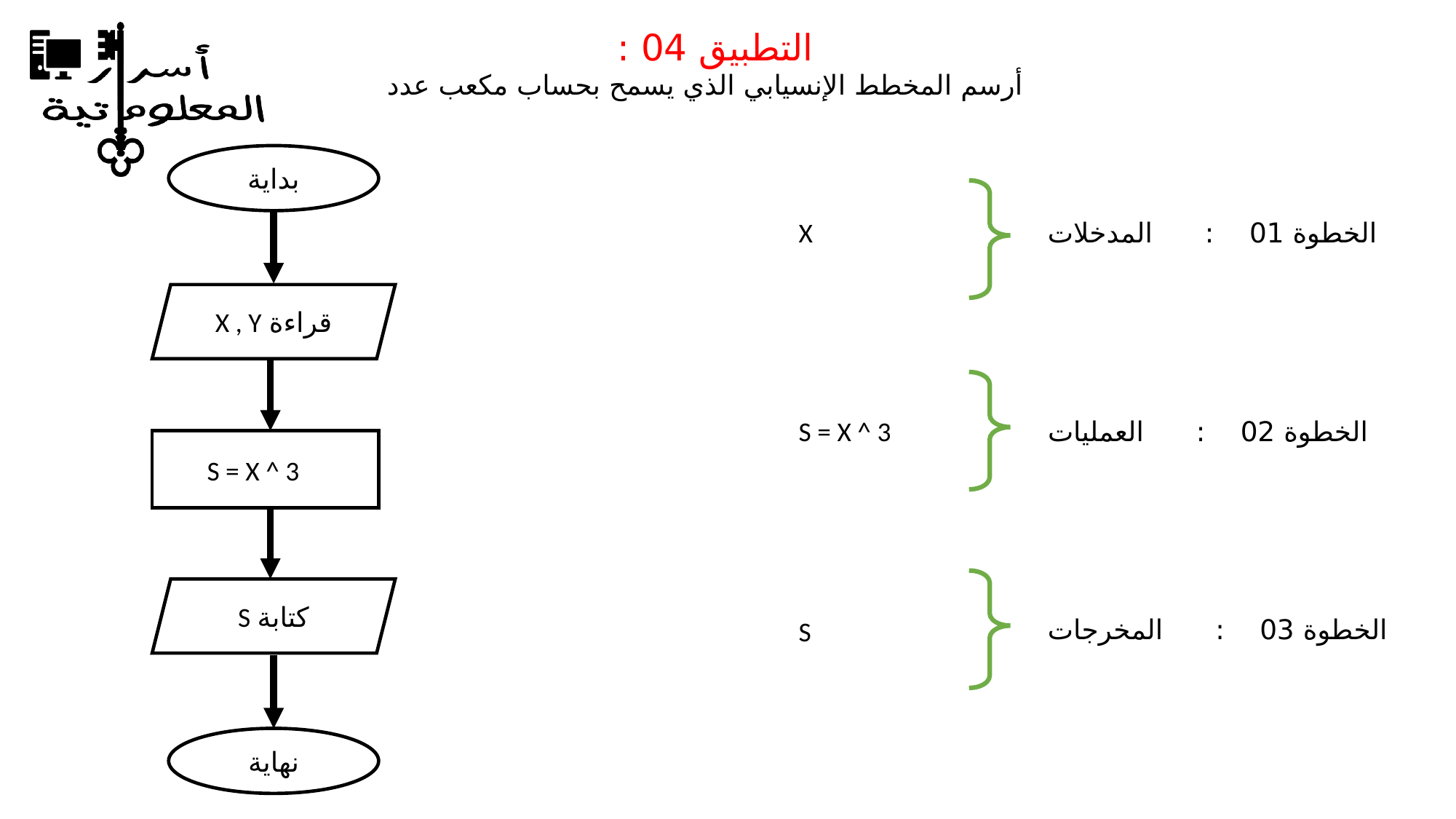

التطبيق 04 :
 أرسم المخطط الإنسيابي الذي يسمح بحساب مكعب عدد
بداية

X
الخطوة 01    :      المدخلات
قراءة X , Y

S = X ^ 3
الخطوة 02    :      العمليات

S = X ^ 3

كتابة S
الخطوة 03    :      المخرجات
S
نهاية